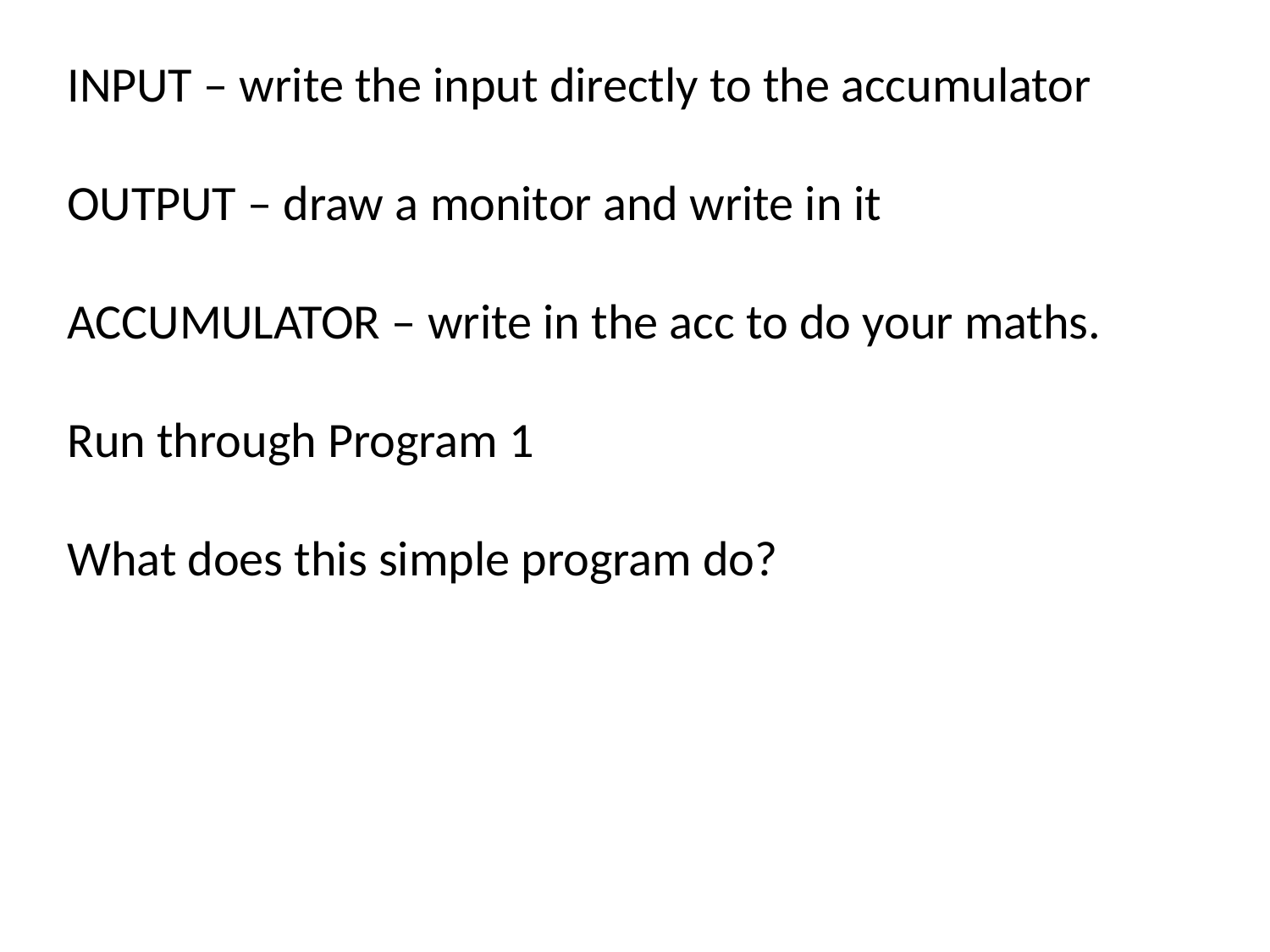

INPUT – write the input directly to the accumulator

OUTPUT – draw a monitor and write in it

ACCUMULATOR – write in the acc to do your maths.

Run through Program 1

What does this simple program do?